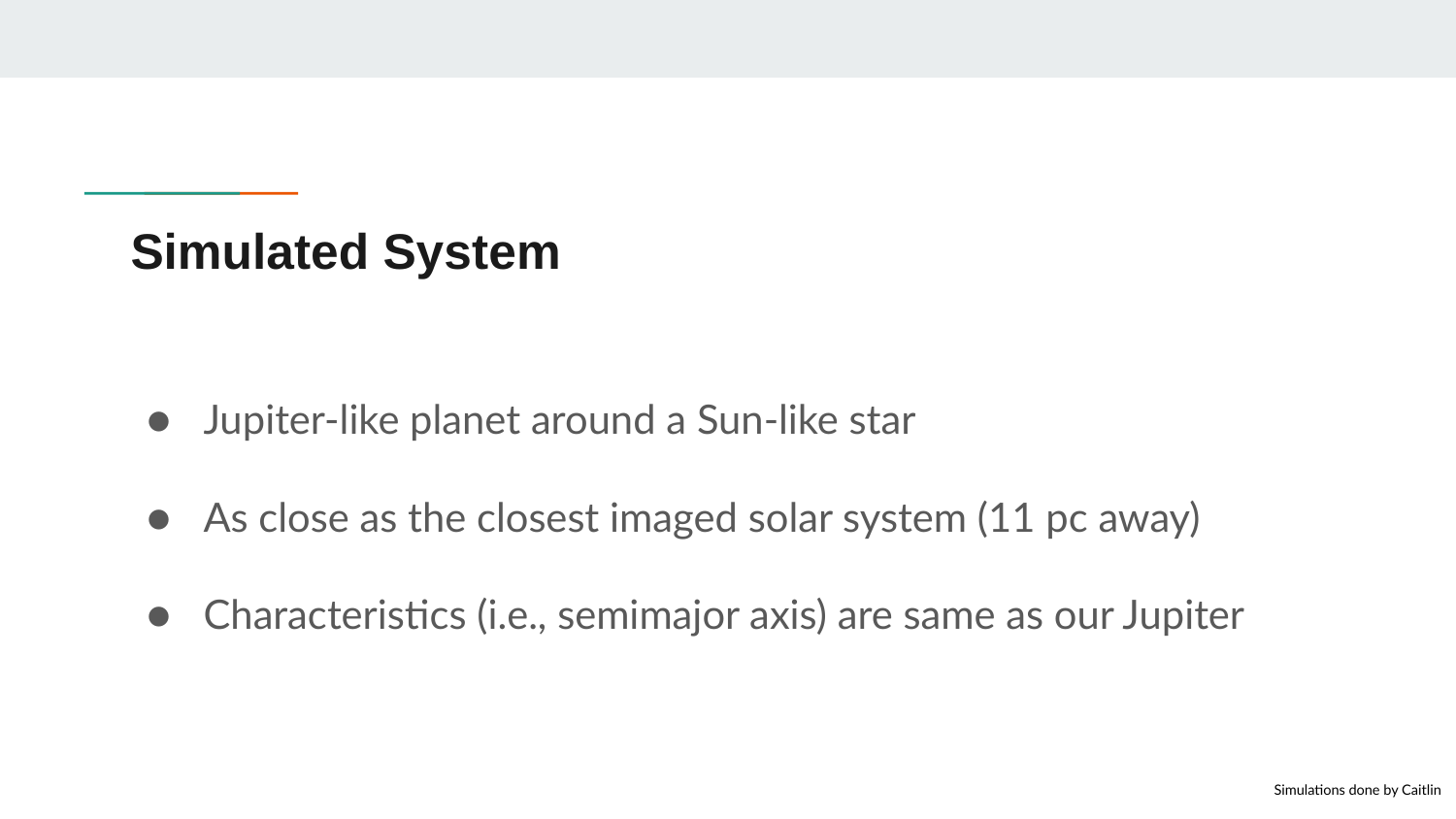

# Simulated System
Jupiter-like planet around a Sun-like star
As close as the closest imaged solar system (11 pc away)
Characteristics (i.e., semimajor axis) are same as our Jupiter
Simulations done by Caitlin